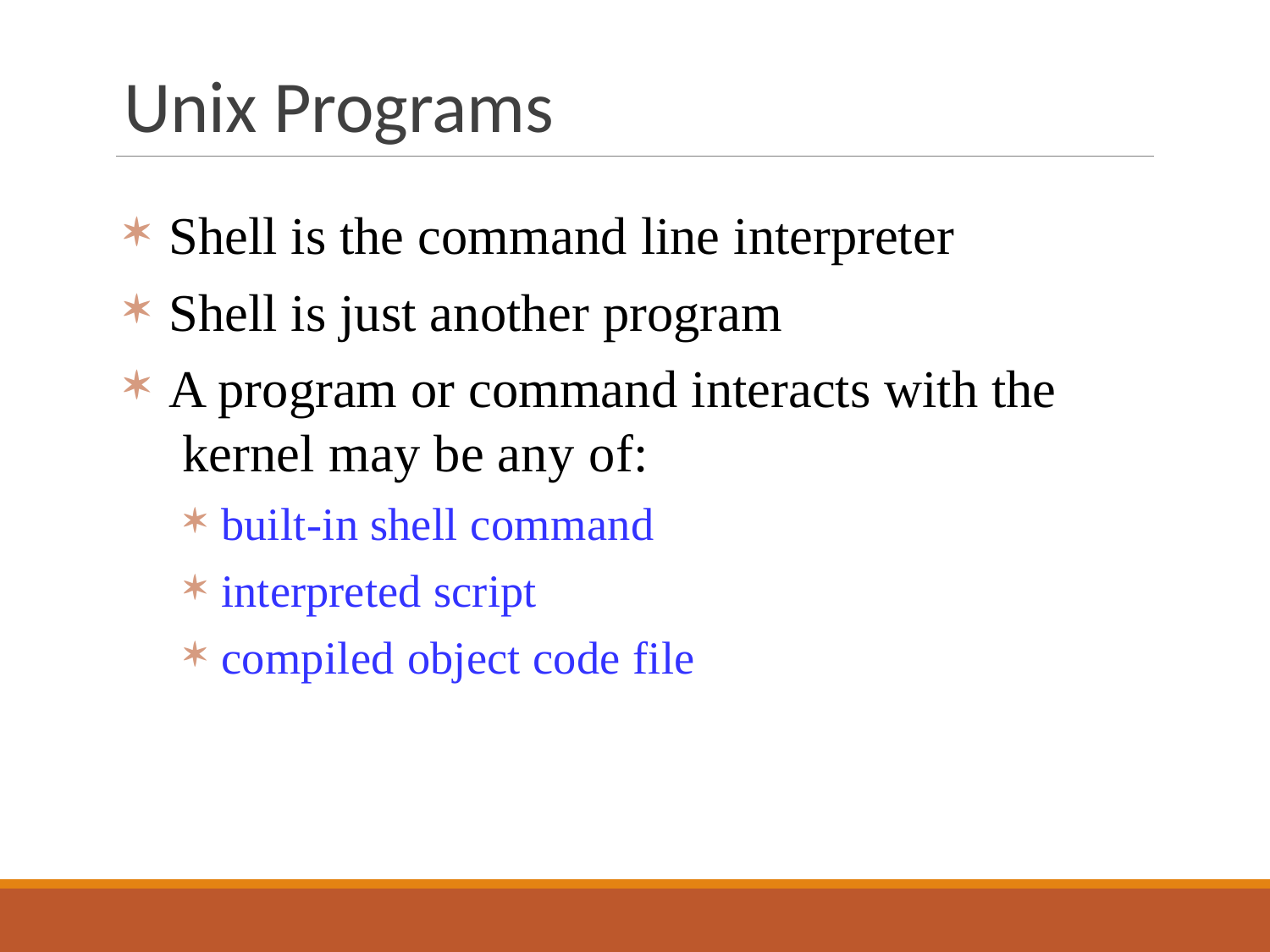

# Unix Programs
Shell is the command line interpreter
Shell is just another program
A program or command interacts with the  kernel may be any of:
built-in shell command
interpreted script
compiled object code file
13